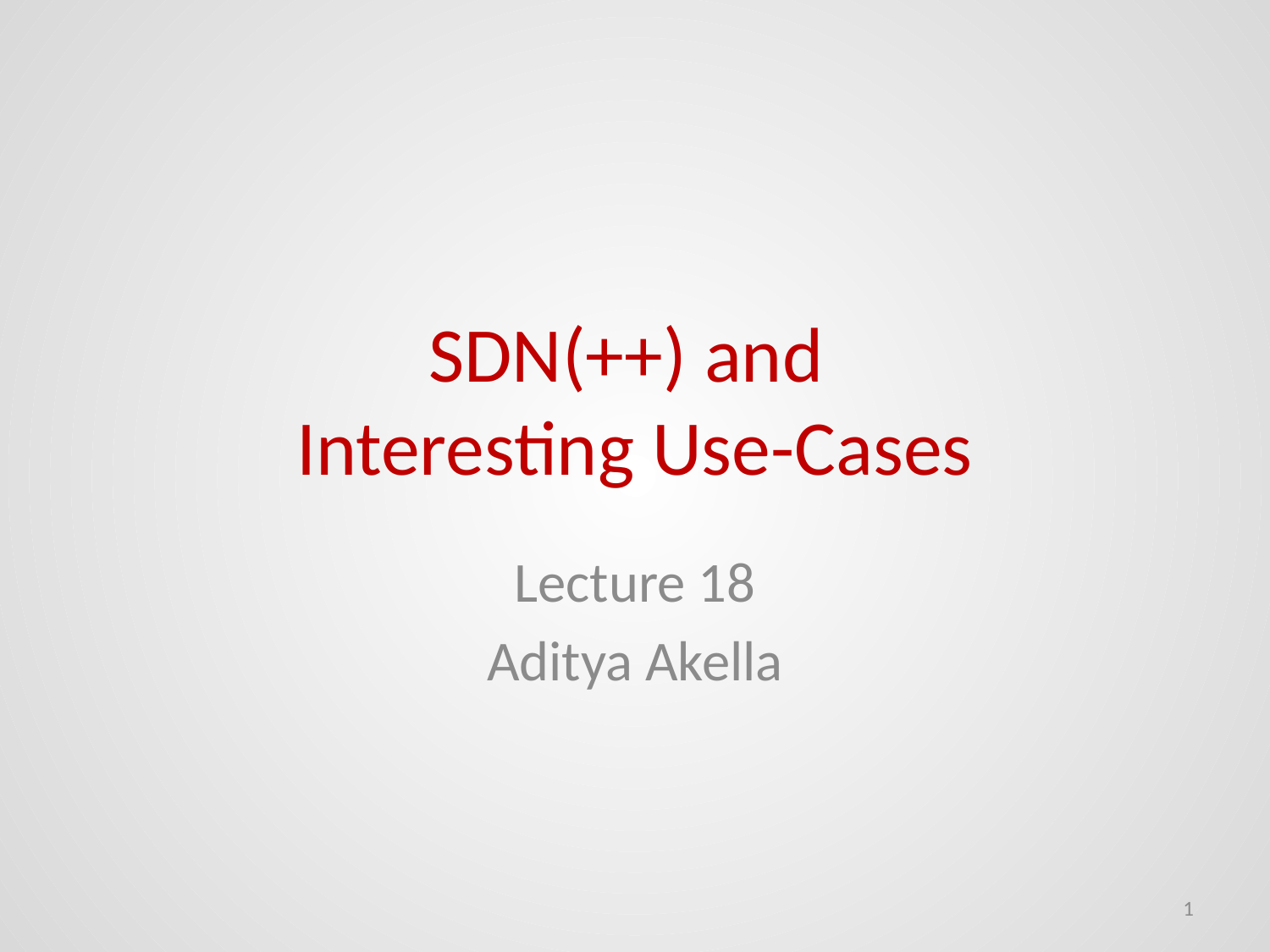

# SDN(++) and Interesting Use-Cases
Lecture 18
Aditya Akella
1